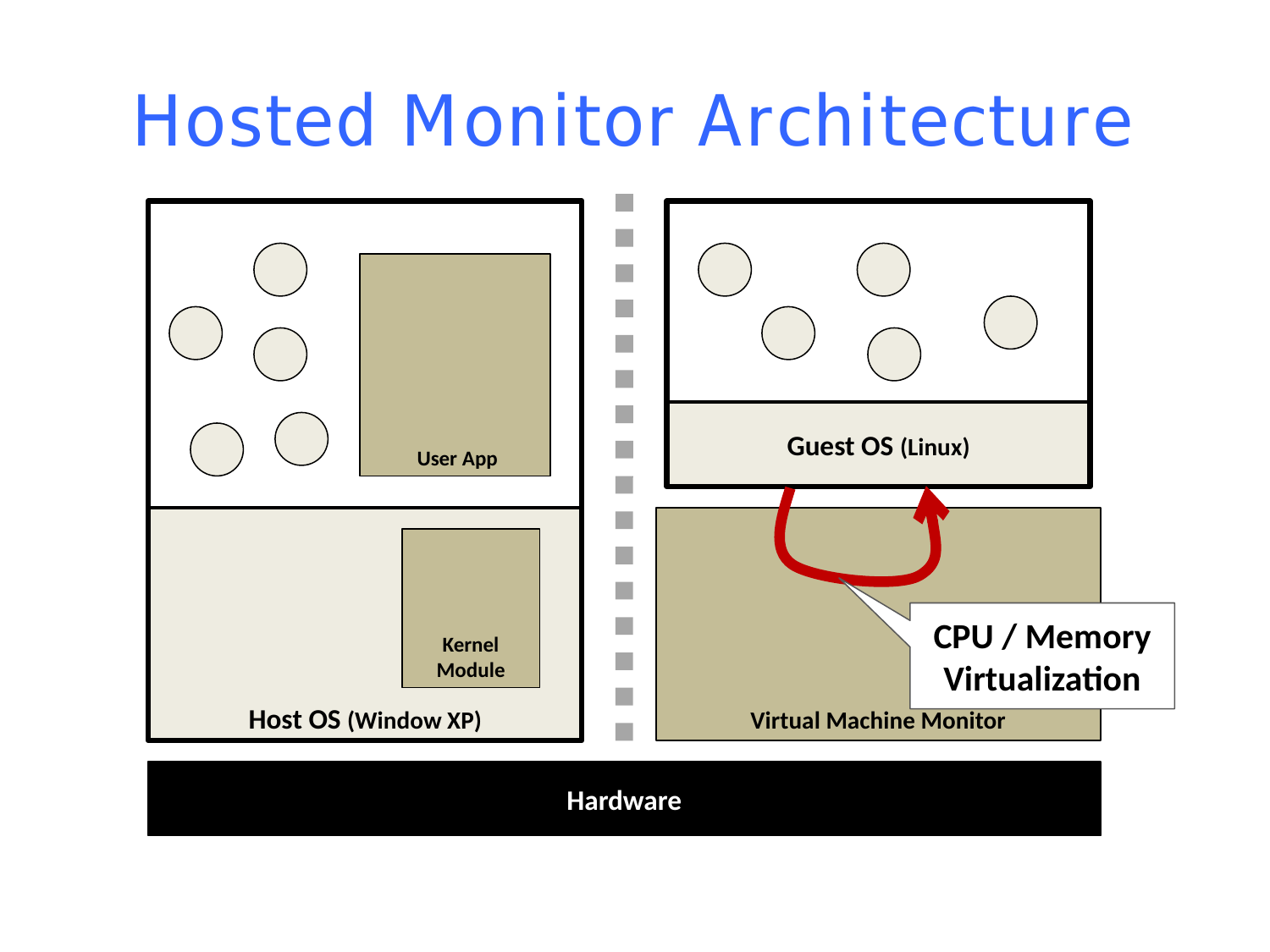

# Hosted Monitor Architecture

 User App

Guest OS (Linux)

Host OS (Window XP)
Virtual Machine Monitor
Kernel Module
CPU / Memory
Virtualization
Hardware